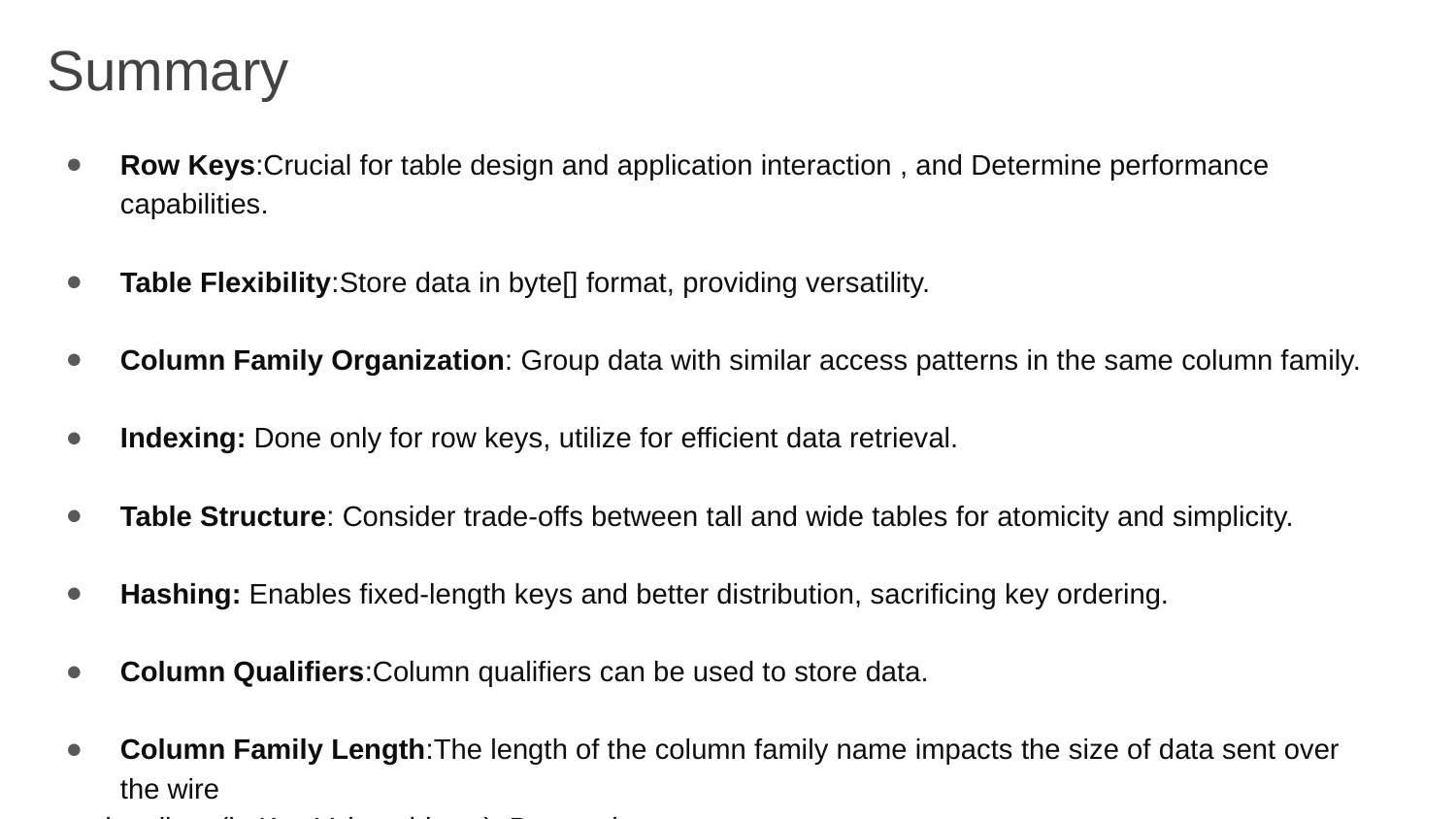

# Summary
Row Keys:Crucial for table design and application interaction , and Determine performance capabilities.

Table Flexibility:Store data in byte[] format, providing versatility.

Column Family Organization: Group data with similar access patterns in the same column family.

Indexing: Done only for row keys, utilize for efficient data retrieval.

Table Structure: Consider trade-offs between tall and wide tables for atomicity and simplicity.

Hashing: Enables fixed-length keys and better distribution, sacrificing key ordering.

Column Qualifiers:Column qualifiers can be used to store data.

Column Family Length:The length of the column family name impacts the size of data sent over the wire
to the client (in Key Value objects). Be concise.